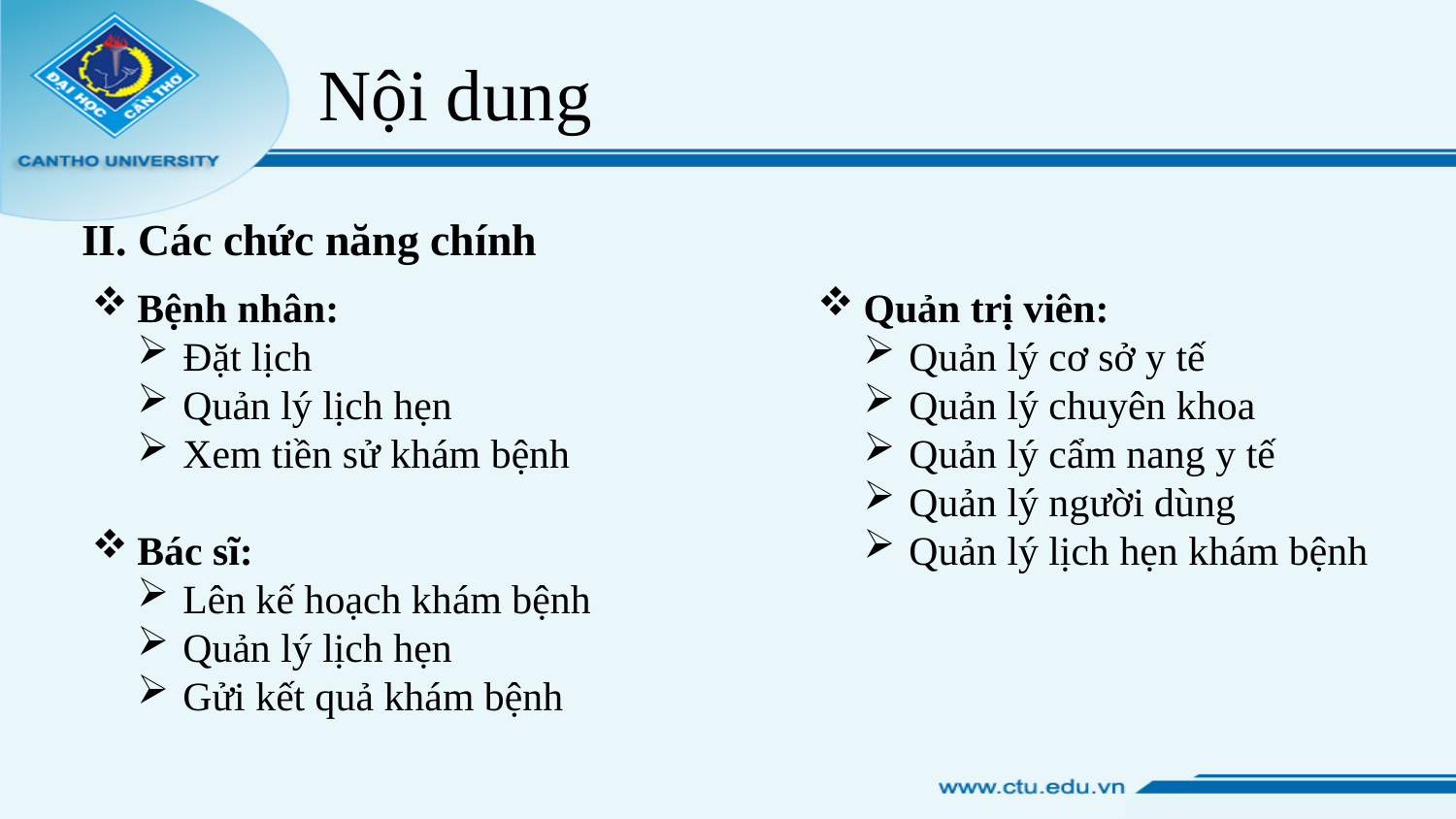

Nội dung
# II. Các chức năng chính
Bệnh nhân:
Đặt lịch
Quản lý lịch hẹn
Xem tiền sử khám bệnh

Bác sĩ:
Lên kế hoạch khám bệnh
Quản lý lịch hẹn
Gửi kết quả khám bệnh
Quản trị viên:
Quản lý cơ sở y tế
Quản lý chuyên khoa
Quản lý cẩm nang y tế
Quản lý người dùng
Quản lý lịch hẹn khám bệnh